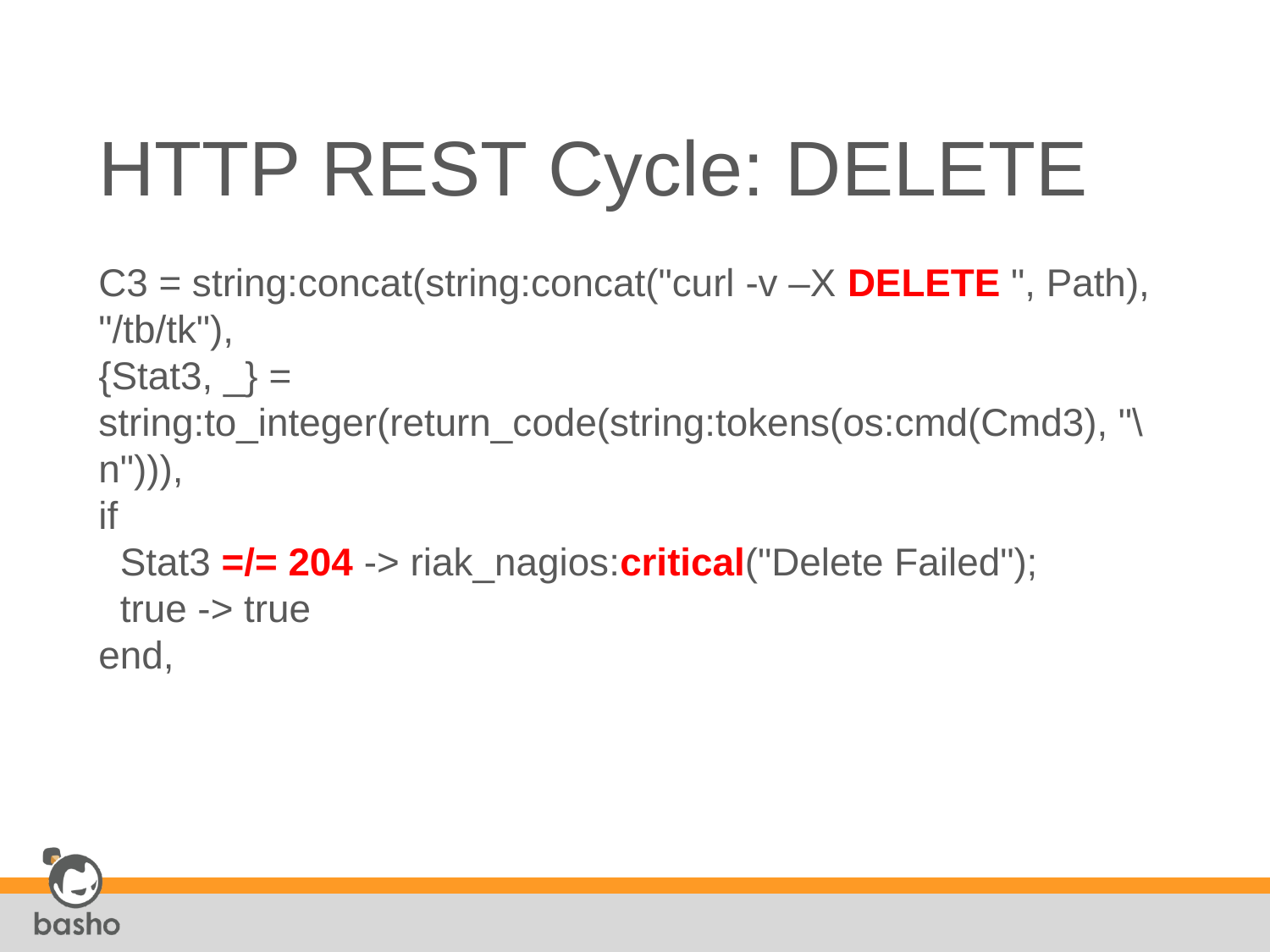

# HTTP REST Cycle: DELETE C3 = string:concat(string:concat("curl -v –X DELETE ", Path), "/tb/tk"), {Stat3, _} = string:to_integer(return_code(string:tokens(os:cmd(Cmd3), "\n"))), if Stat3 =/= 204 -> riak_nagios:critical("Delete Failed"); true -> true end,